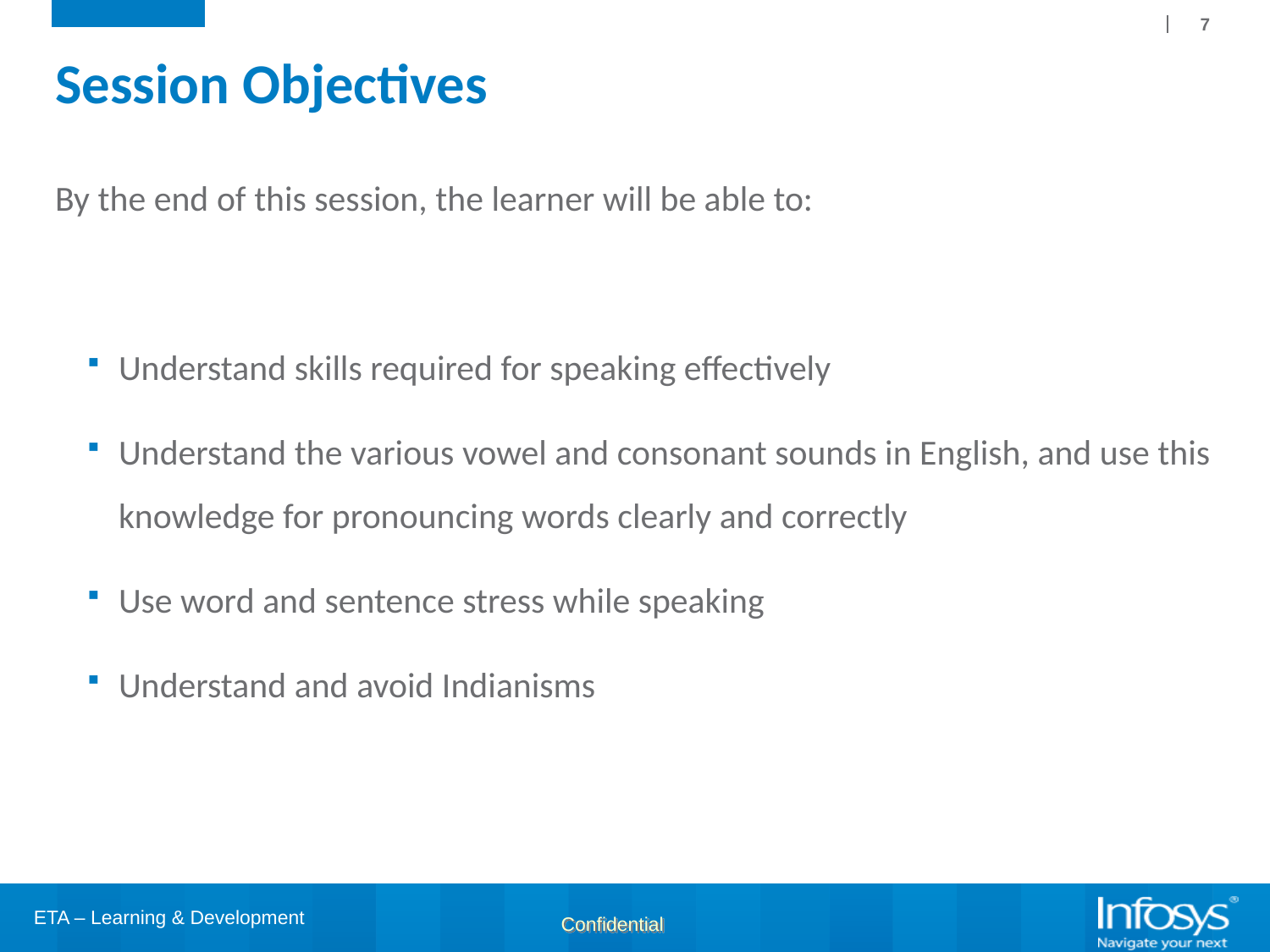

7
# Session Objectives
By the end of this session, the learner will be able to:

Understand skills required for speaking effectively
Understand the various vowel and consonant sounds in English, and use this knowledge for pronouncing words clearly and correctly
Use word and sentence stress while speaking
Understand and avoid Indianisms